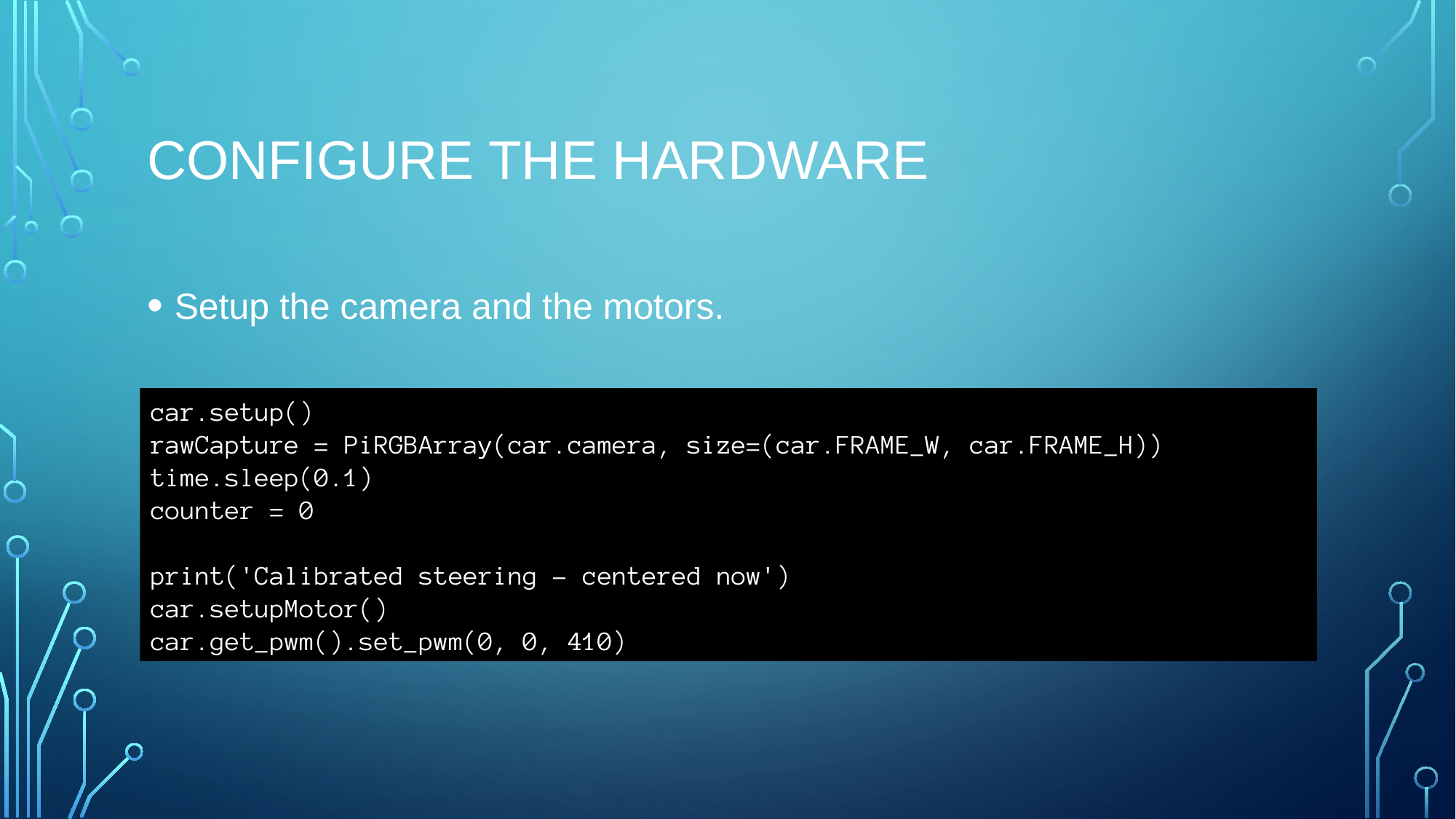

# Configure the Hardware
Setup the camera and the motors.
car.setup()
rawCapture = PiRGBArray(car.camera, size=(car.FRAME_W, car.FRAME_H))
time.sleep(0.1)
counter = 0

print('Calibrated steering - centered now')
car.setupMotor()
car.get_pwm().set_pwm(0, 0, 410)